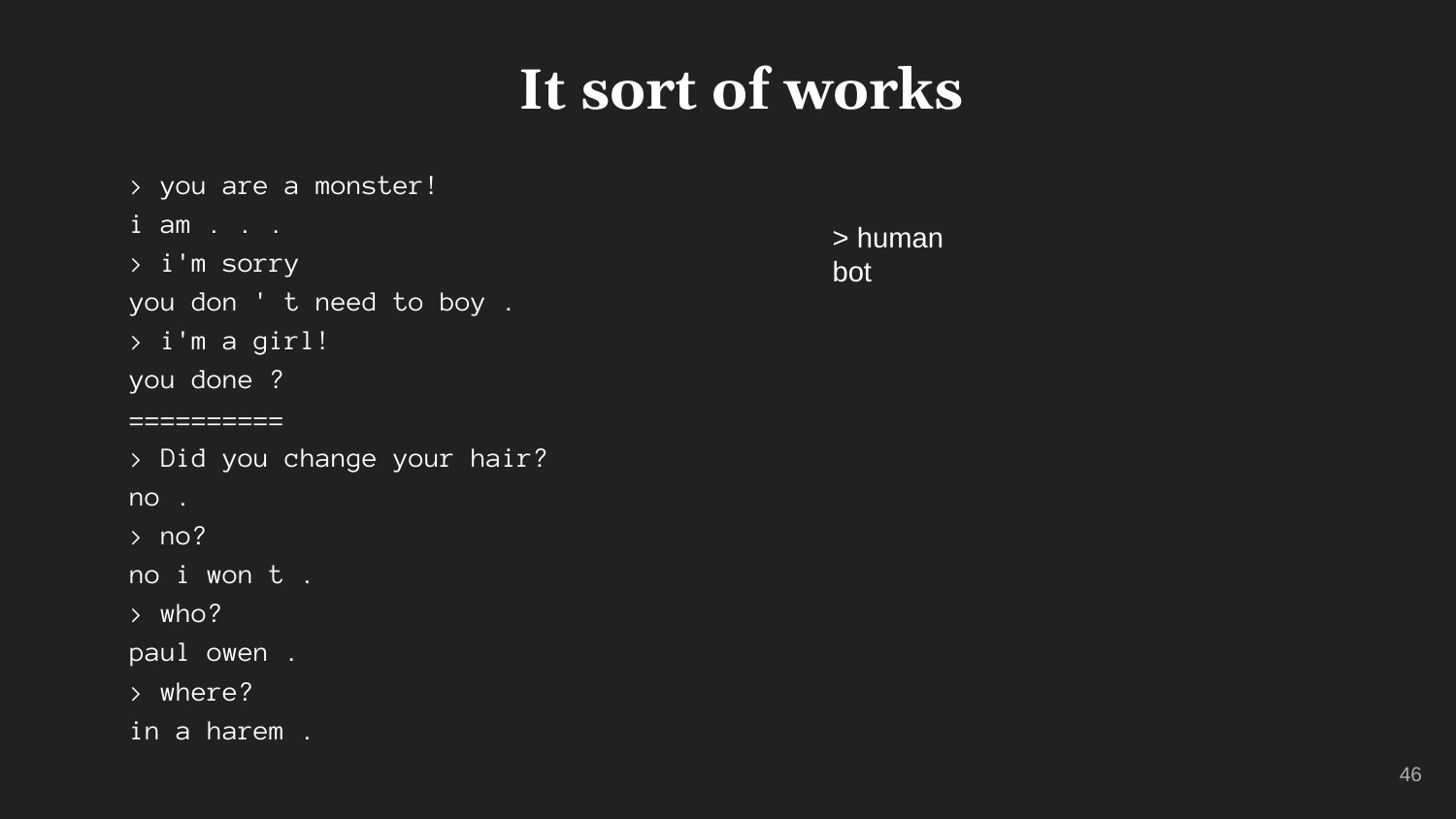

# It sort of works
> you are a monster!
i am . . .
> i'm sorry
you don ' t need to boy .
> i'm a girl!
you done ?
==========
> Did you change your hair?
no .
> no?
no i won t .
> who?
paul owen .
> where?
in a harem .

> human
bot
46